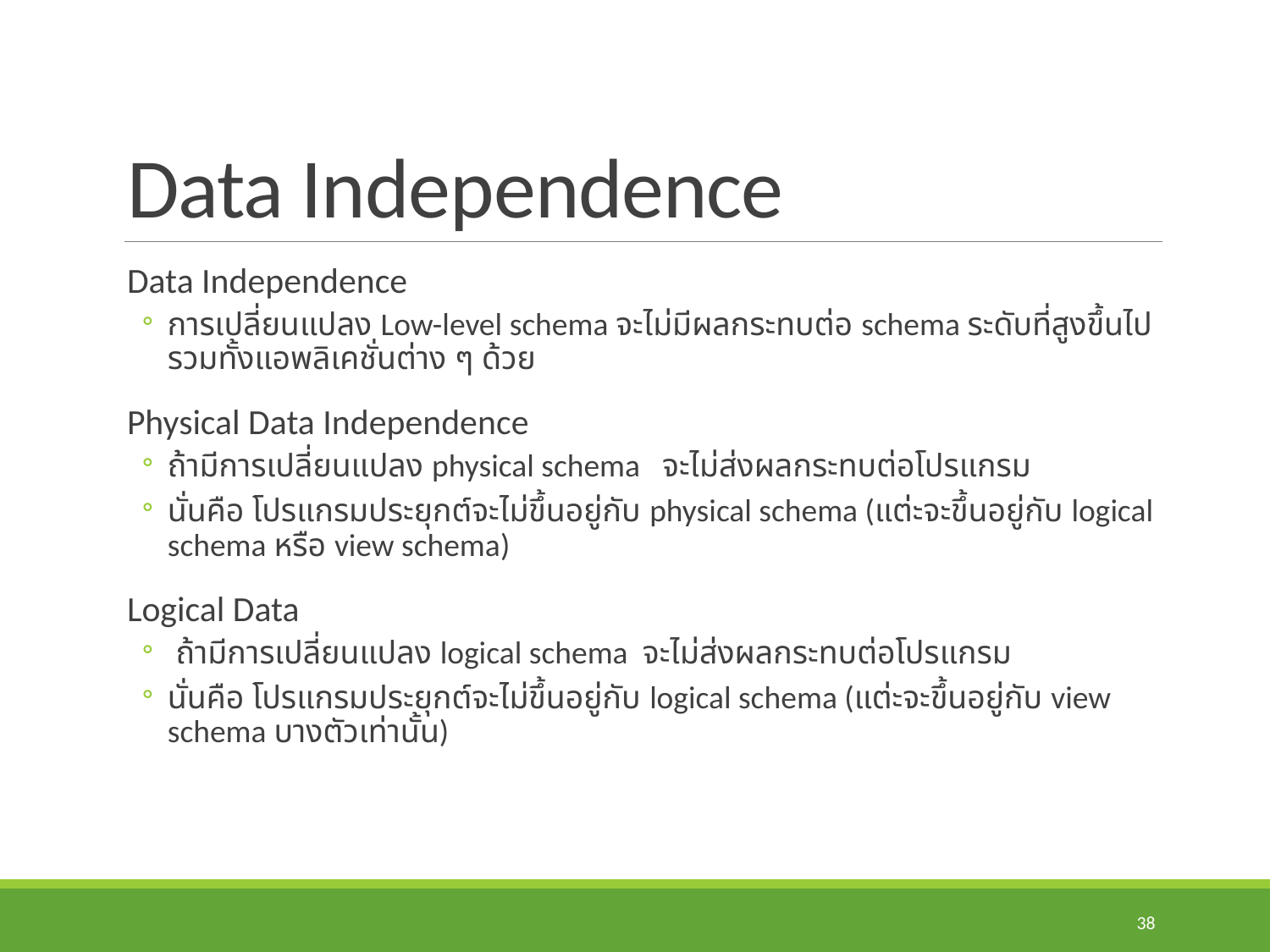

# Data Independence
Data Independence
การเปลี่ยนแปลง Low-level schema จะไม่มีผลกระทบต่อ schema ระดับที่สูงขึ้นไปรวมทั้งแอพลิเคชั่นต่าง ๆ ด้วย
Physical Data Independence
ถ้ามีการเปลี่ยนแปลง physical schema   จะไม่ส่งผลกระทบต่อโปรแกรม
นั่นคือ โปรแกรมประยุกต์จะไม่ขึ้นอยู่กับ physical schema (แต่ะจะขึ้นอยู่กับ logical schema หรือ view schema)
Logical Data
 ถ้ามีการเปลี่ยนแปลง logical schema  จะไม่ส่งผลกระทบต่อโปรแกรม
นั่นคือ โปรแกรมประยุกต์จะไม่ขึ้นอยู่กับ logical schema (แต่ะจะขึ้นอยู่กับ view schema บางตัวเท่านั้น)
38